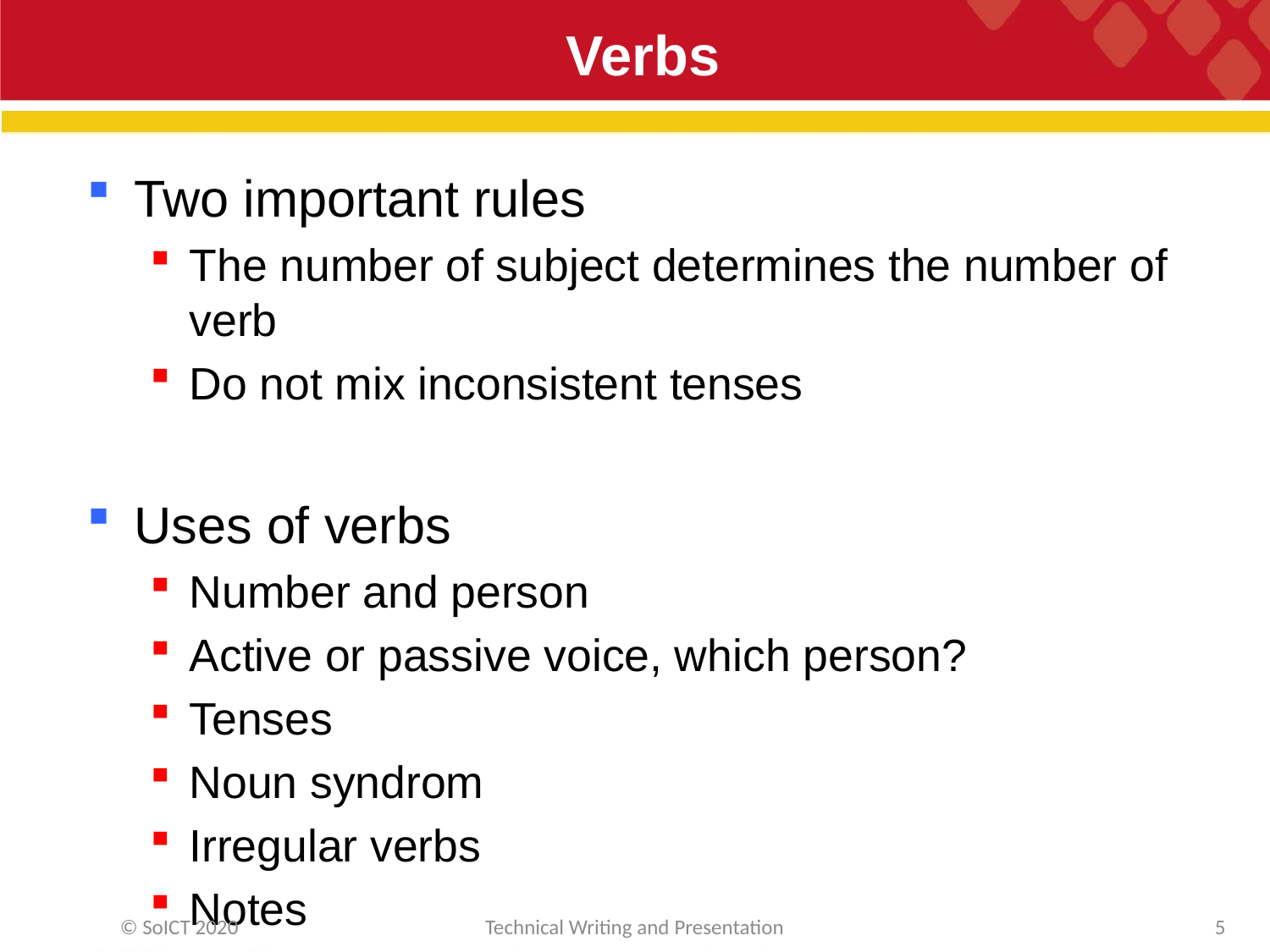

# Verbs
Two important rules
The number of subject determines the number of verb
Do not mix inconsistent tenses

Uses of verbs
Number and person
Active or passive voice, which person?
Tenses
Noun syndrom
Irregular verbs
Notes
© SoICT 2020
Technical Writing and Presentation
5